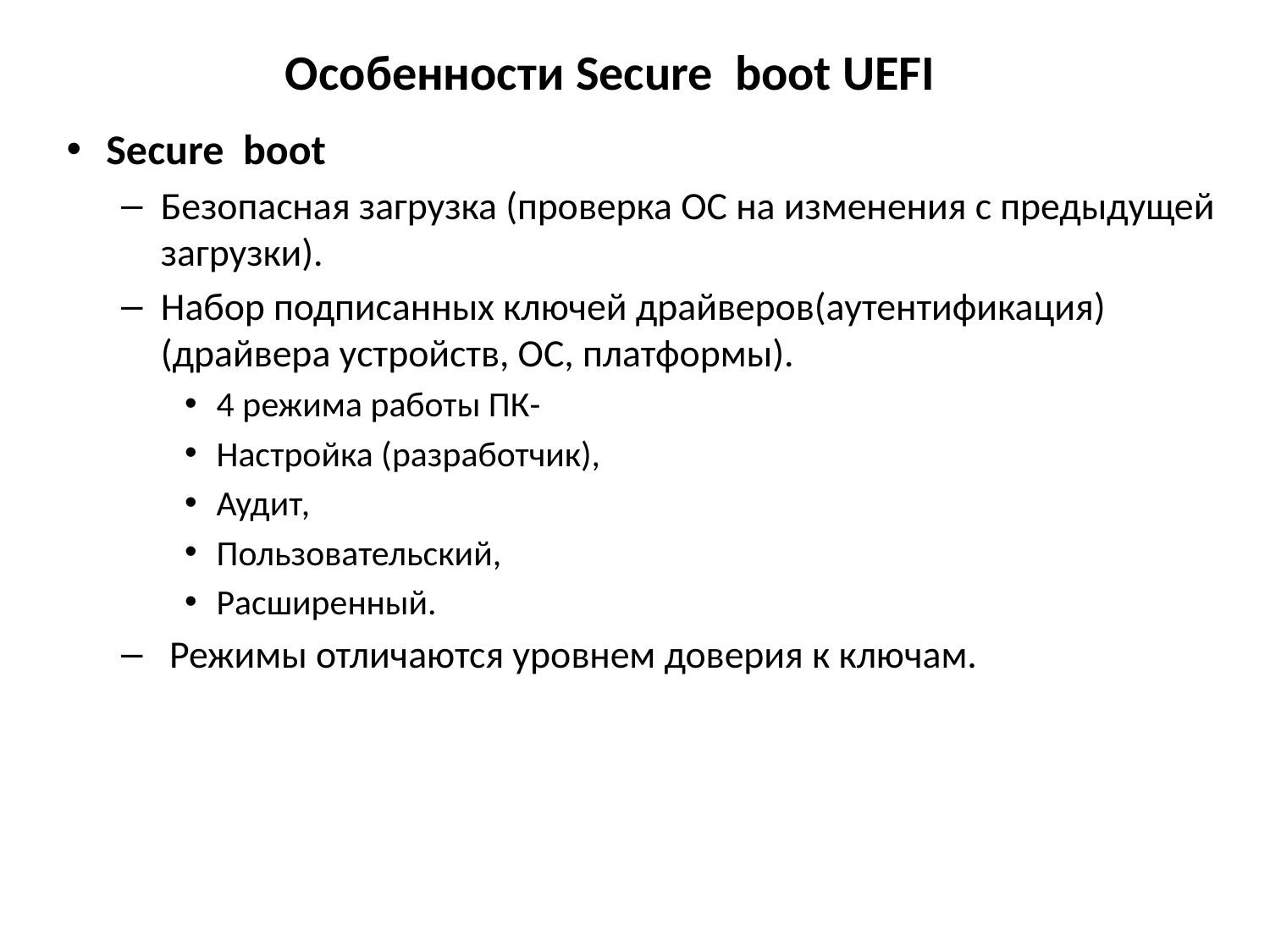

# Особенности Secure  boot UEFI
Secure  boot
Безопасная загрузка (проверка ОС на изменения с предыдущей загрузки).
Набор подписанных ключей драйверов(аутентификация) (драйвера устройств, ОС, платформы).
4 режима работы ПК-
Настройка (разработчик),
Аудит,
Пользовательский,
Расширенный.
 Режимы отличаются уровнем доверия к ключам.